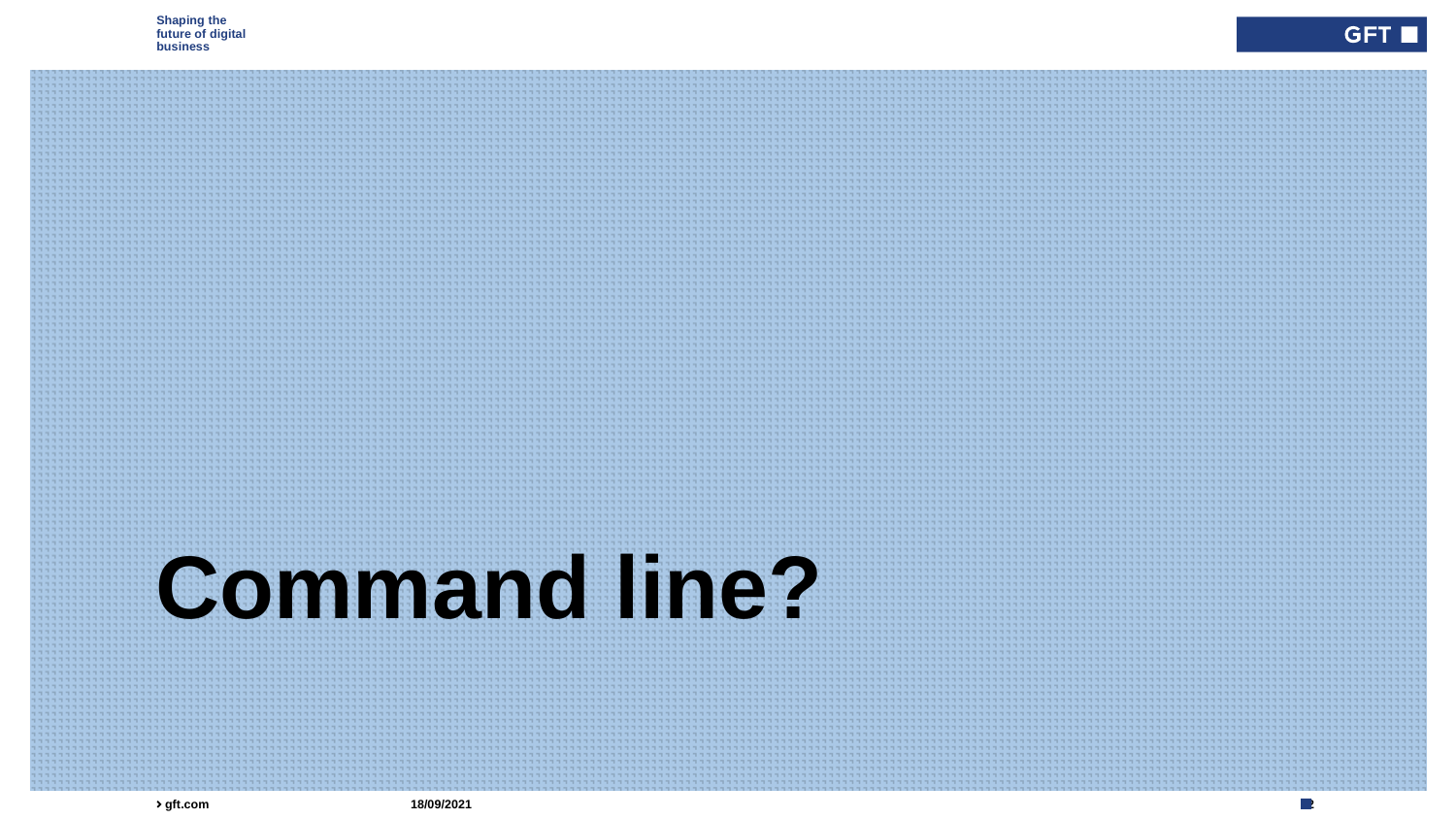

Type here if  add info needed  for every slide

# Command line?

18/09/2021